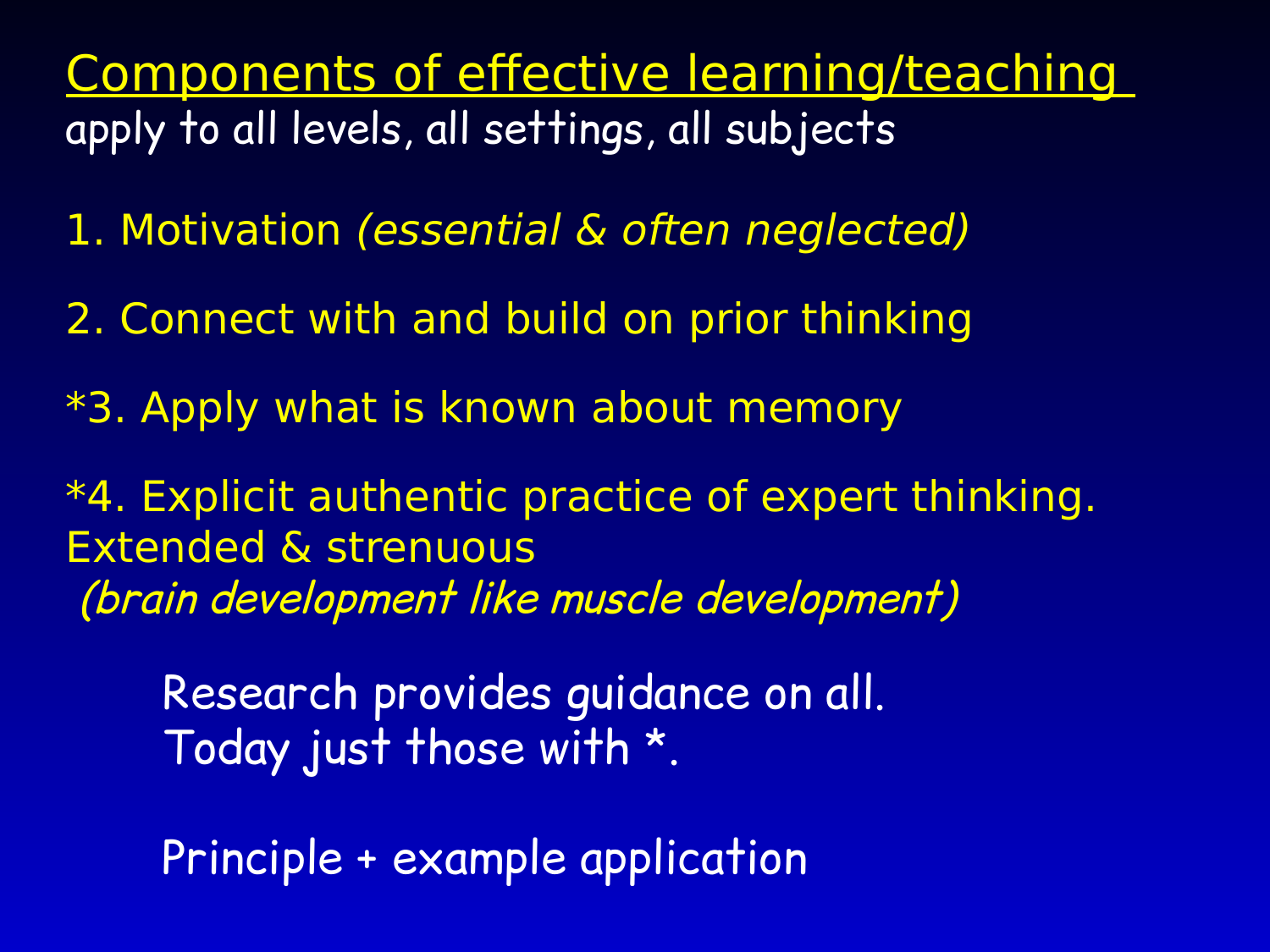

Components of effective learning/teaching
apply to all levels, all settings, all subjects

1. Motivation (essential & often neglected)

2. Connect with and build on prior thinking

*3. Apply what is known about memory

*4. Explicit authentic practice of expert thinking. Extended & strenuous
 (brain development like muscle development)
Research provides guidance on all.
Today just those with *.

Principle + example application